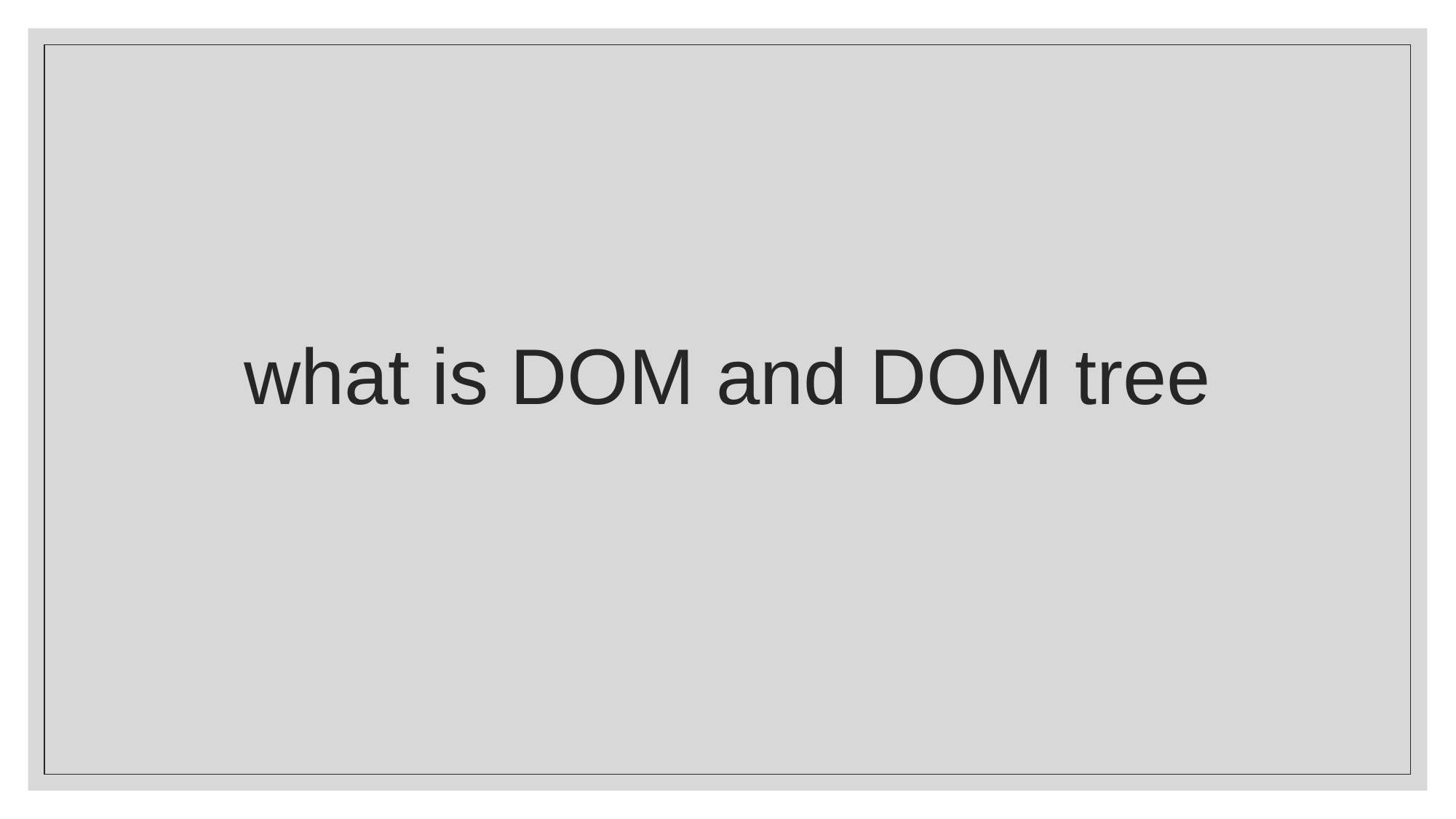

# what is DOM and DOM tree